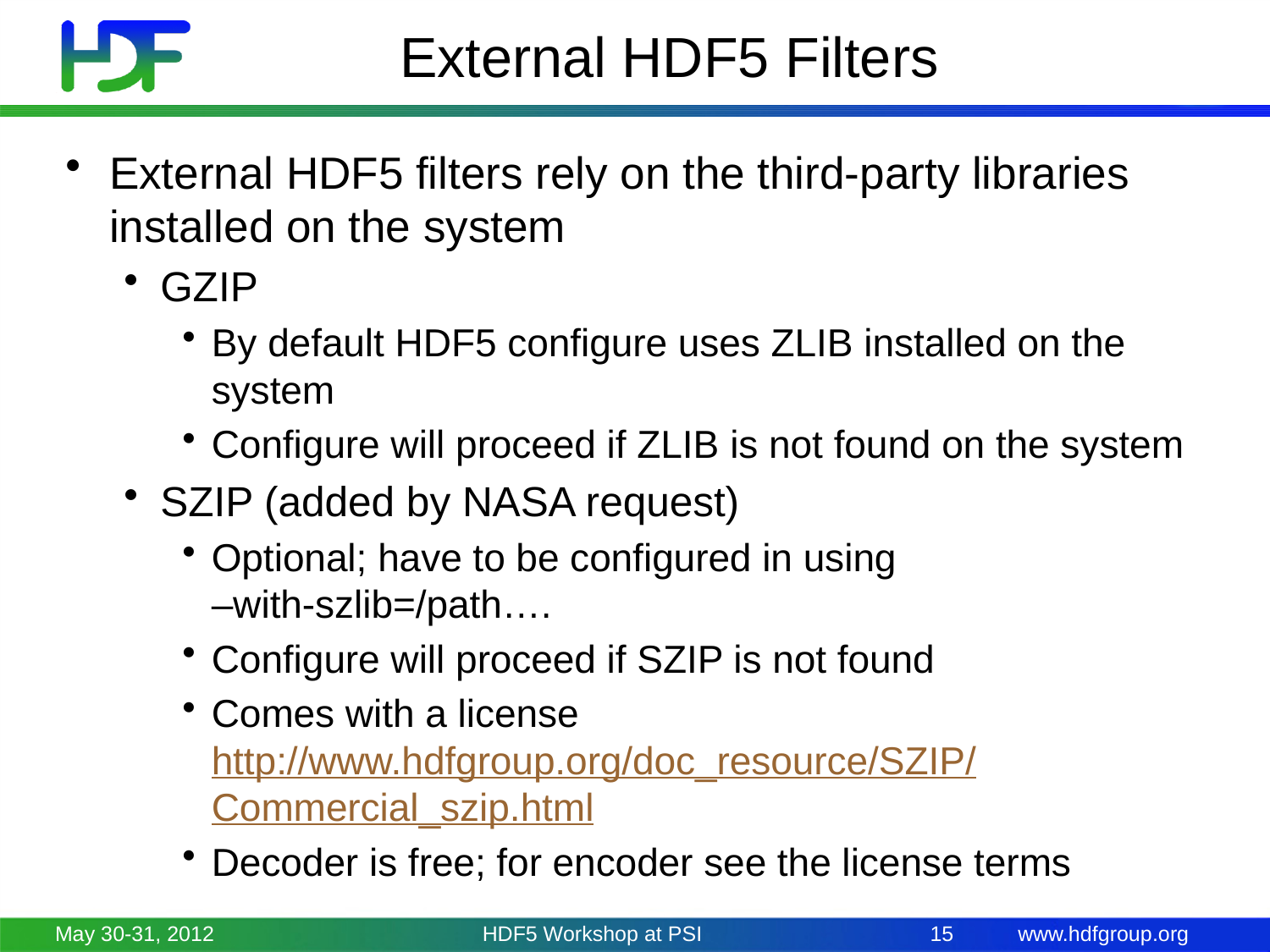

# External HDF5 Filters
External HDF5 filters rely on the third-party libraries installed on the system
GZIP
By default HDF5 configure uses ZLIB installed on the system
Configure will proceed if ZLIB is not found on the system
SZIP (added by NASA request)
Optional; have to be configured in using –with-szlib=/path….
Configure will proceed if SZIP is not found
Comes with a license http://www.hdfgroup.org/doc_resource/SZIP/Commercial_szip.html
Decoder is free; for encoder see the license terms

May 30-31, 2012
HDF5 Workshop at PSI
15